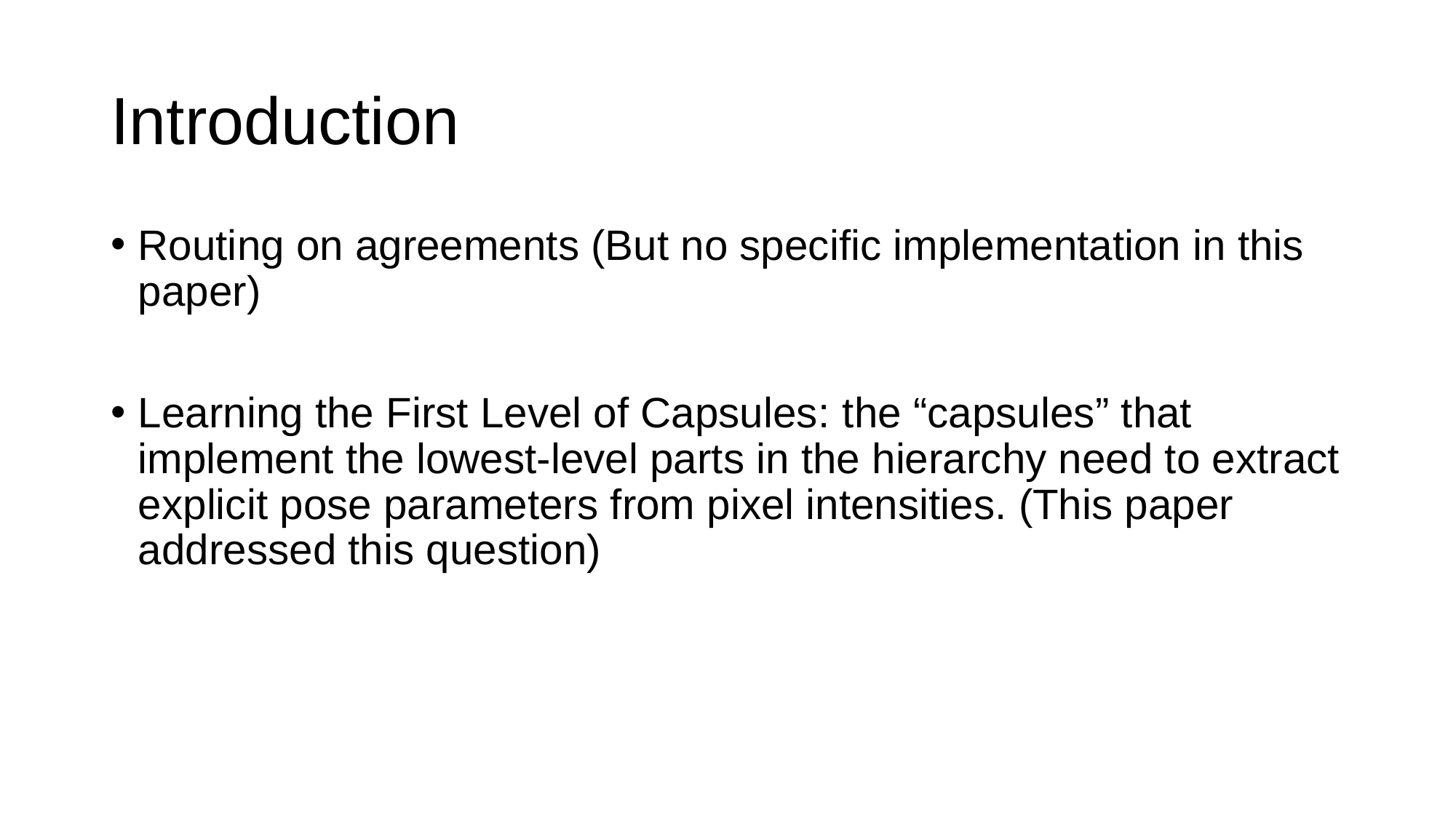

# Introduction
Routing on agreements (But no specific implementation in this paper)

Learning the First Level of Capsules: the “capsules” that implement the lowest-level parts in the hierarchy need to extract explicit pose parameters from pixel intensities. (This paper addressed this question)